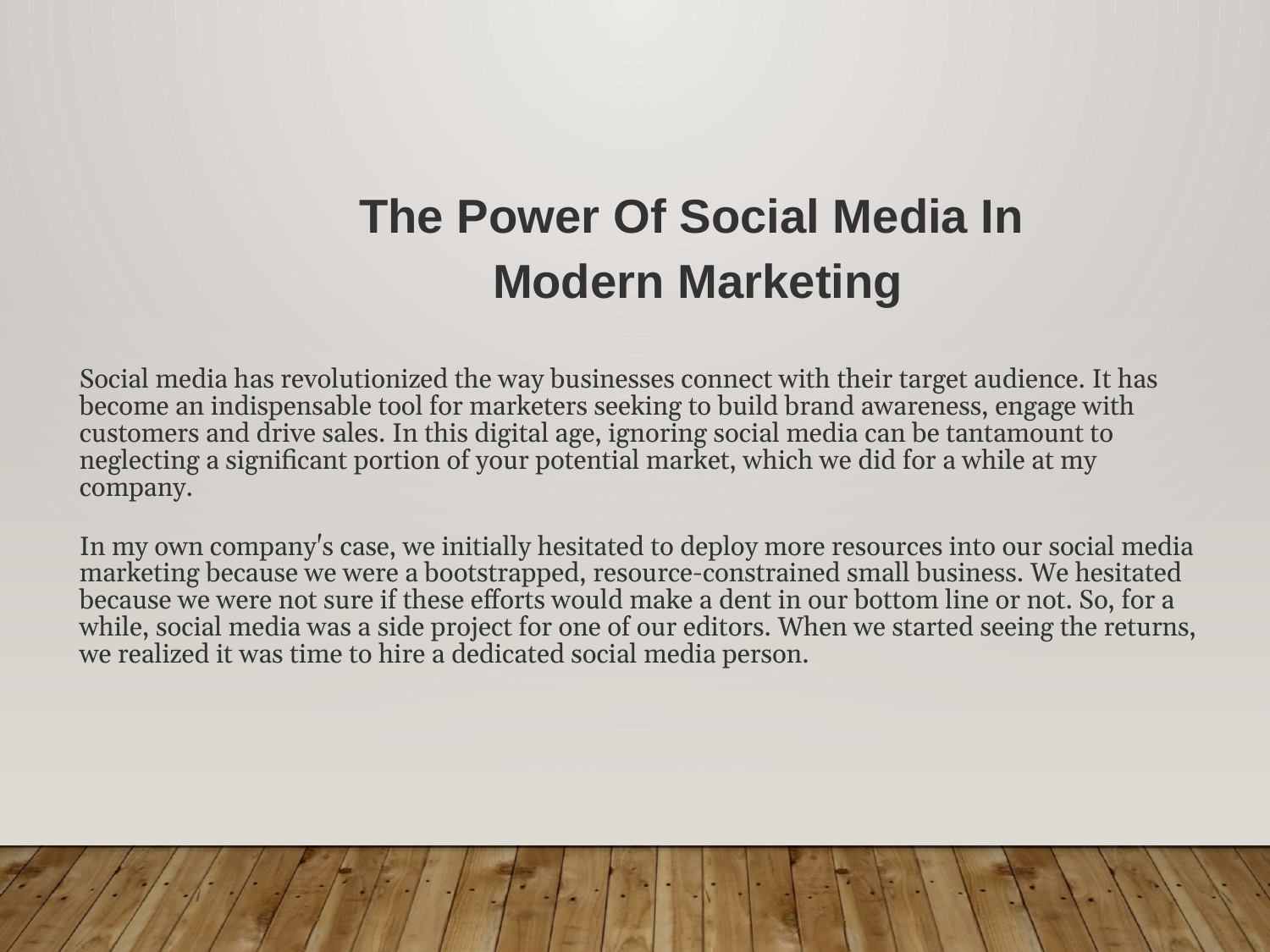

The Power Of Social Media In
          Modern Marketing

Social media has revolutionized the way businesses connect with their target audience. It has become an indispensable tool for marketers seeking to build brand awareness, engage with customers and drive sales. In this digital age, ignoring social media can be tantamount to neglecting a significant portion of your potential market, which we did for a while at my company.
In my own company's case, we initially hesitated to deploy more resources into our social media marketing because we were a bootstrapped, resource-constrained small business. We hesitated because we were not sure if these efforts would make a dent in our bottom line or not. So, for a while, social media was a side project for one of our editors. When we started seeing the returns, we realized it was time to hire a dedicated social media person.